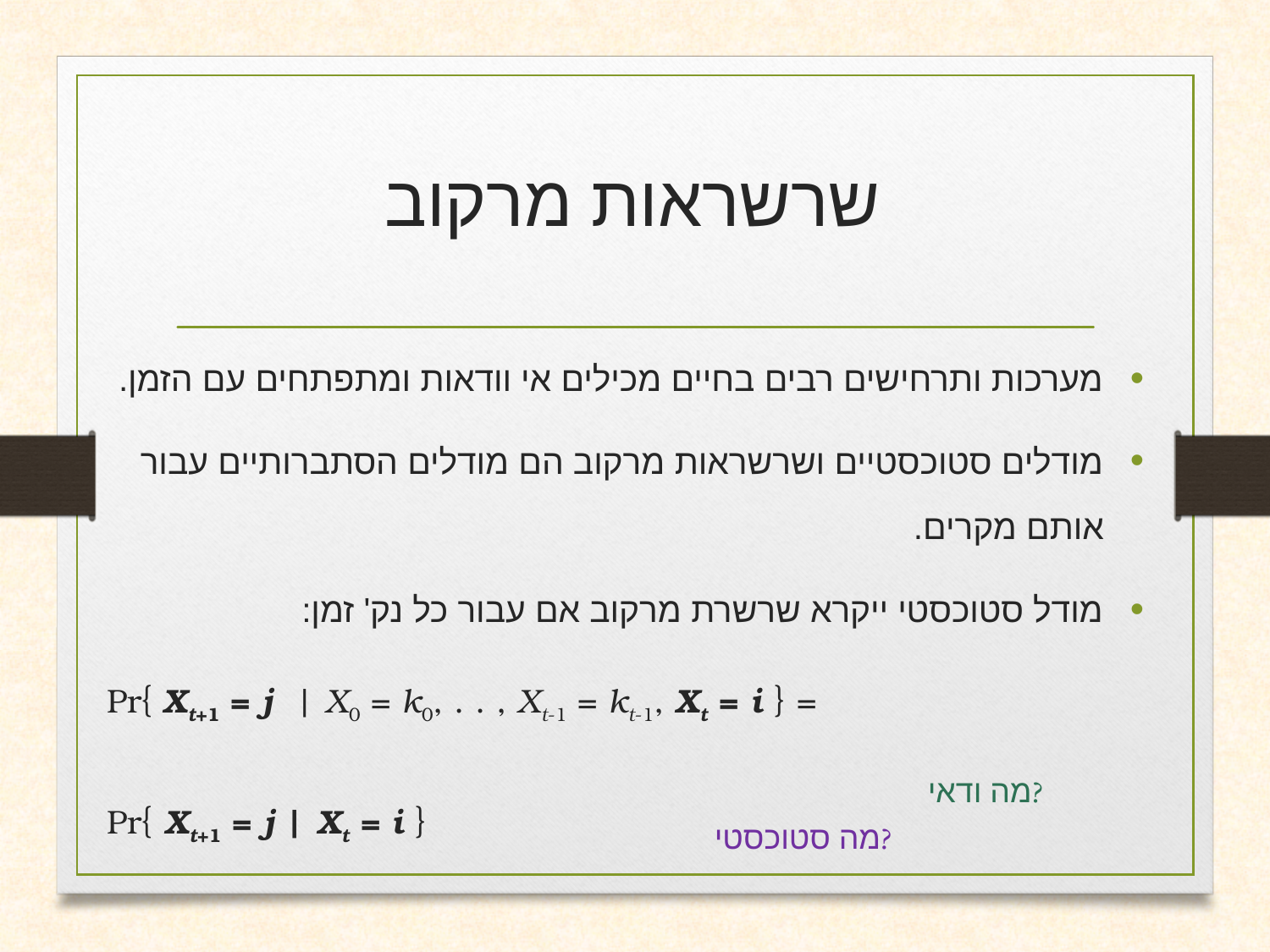

# שרשראות מרקוב
מערכות ותרחישים רבים בחיים מכילים אי וודאות ומתפתחים עם הזמן.
מודלים סטוכסטיים ושרשראות מרקוב הם מודלים הסתברותיים עבור אותם מקרים.
מודל סטוכסטי ייקרא שרשרת מרקוב אם עבור כל נק' זמן:
Pr{ Xt+1 = j  | X0 = k0, . . , Xt-1 = kt-1, Xt = i } =
Pr{ Xt+1 = j | Xt = i }

מה ודאי?
מה סטוכסטי?